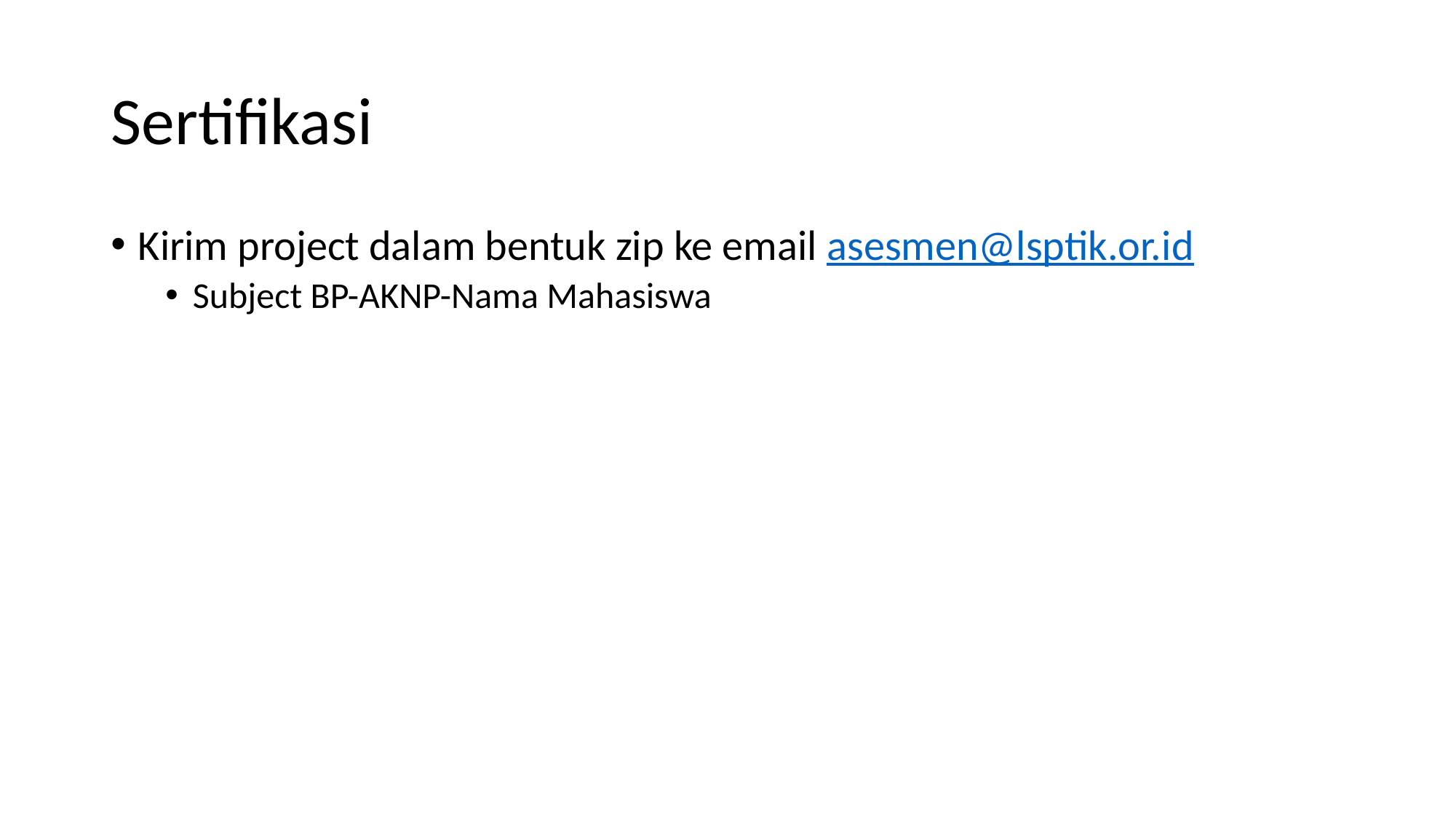

# Sertifikasi
Kirim project dalam bentuk zip ke email asesmen@lsptik.or.id
Subject BP-AKNP-Nama Mahasiswa